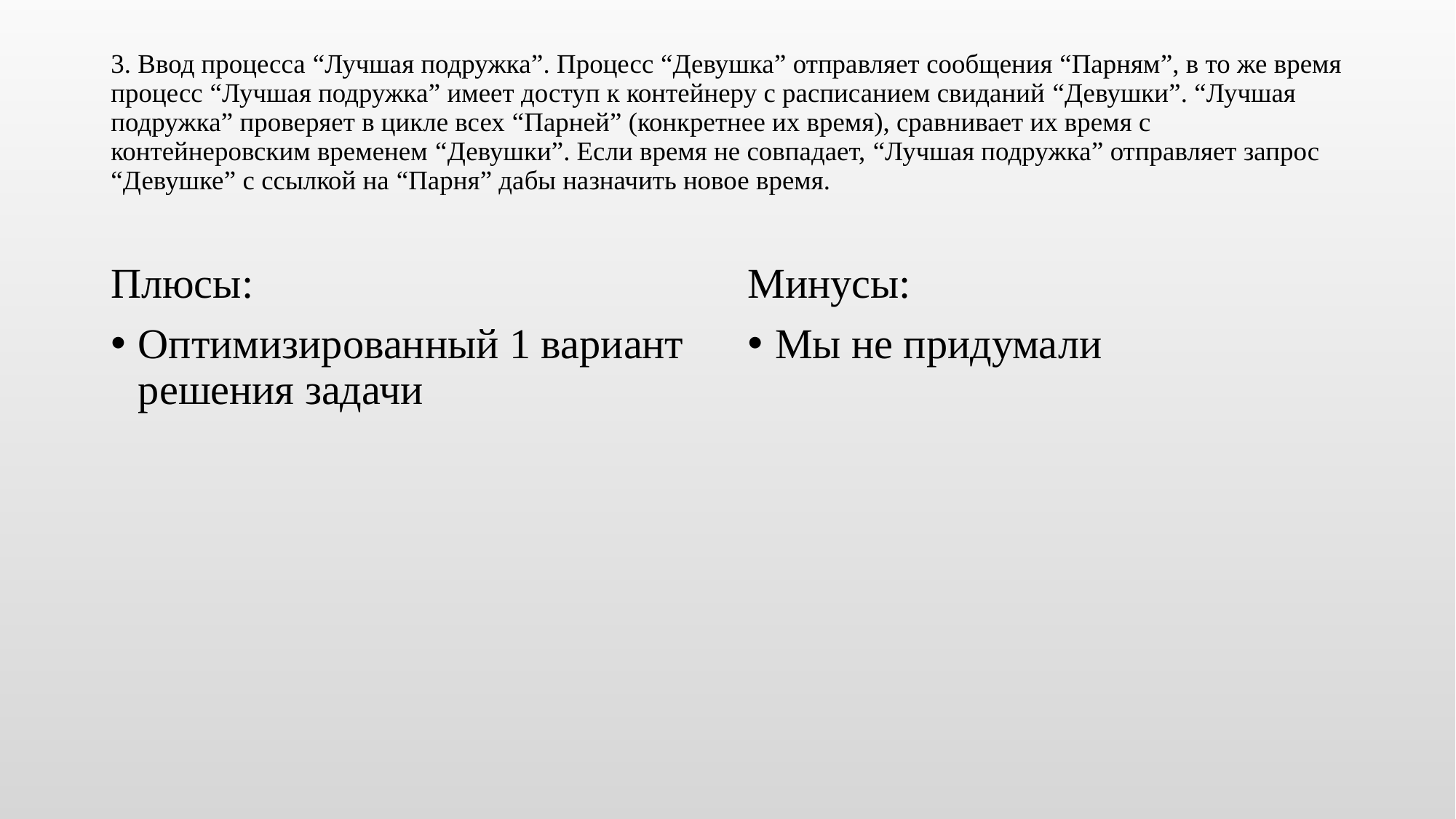

# 3. Ввод процесса “Лучшая подружка”. Процесс “Девушка” отправляет сообщения “Парням”, в то же время процесс “Лучшая подружка” имеет доступ к контейнеру с расписанием свиданий “Девушки”. “Лучшая подружка” проверяет в цикле всех “Парней” (конкретнее их время), сравнивает их время с контейнеровским временем “Девушки”. Если время не совпадает, “Лучшая подружка” отправляет запрос “Девушке” с ссылкой на “Парня” дабы назначить новое время.
Плюсы:
Оптимизированный 1 вариант решения задачи
Минусы:
Мы не придумали